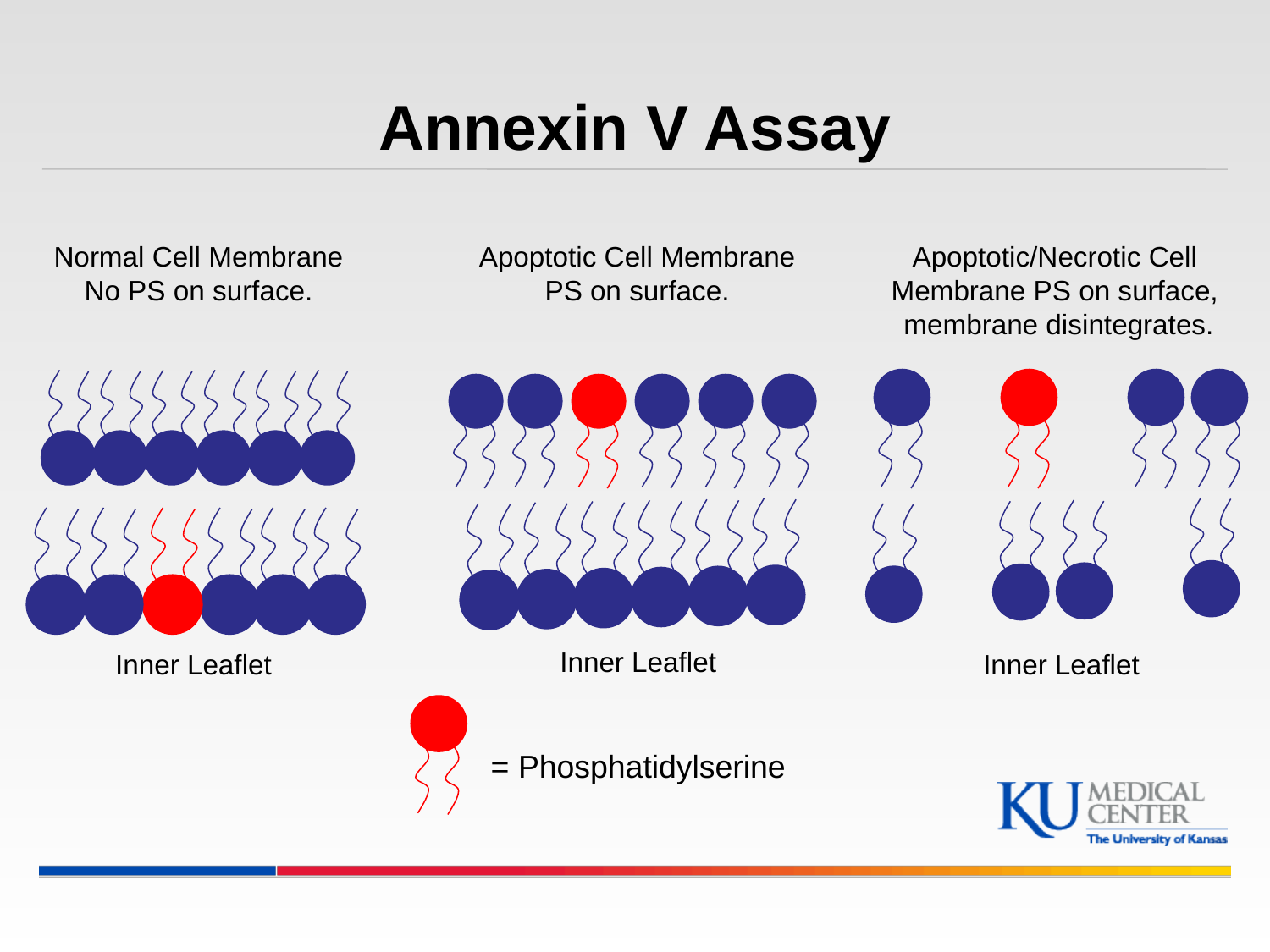

# Annexin V Assay

Normal Cell Membrane
No PS on surface.
Apoptotic Cell Membrane
PS on surface.
Apoptotic/Necrotic Cell
Membrane PS on surface,
 membrane disintegrates.

Inner Leaflet
Inner Leaflet
Inner Leaflet

= Phosphatidylserine